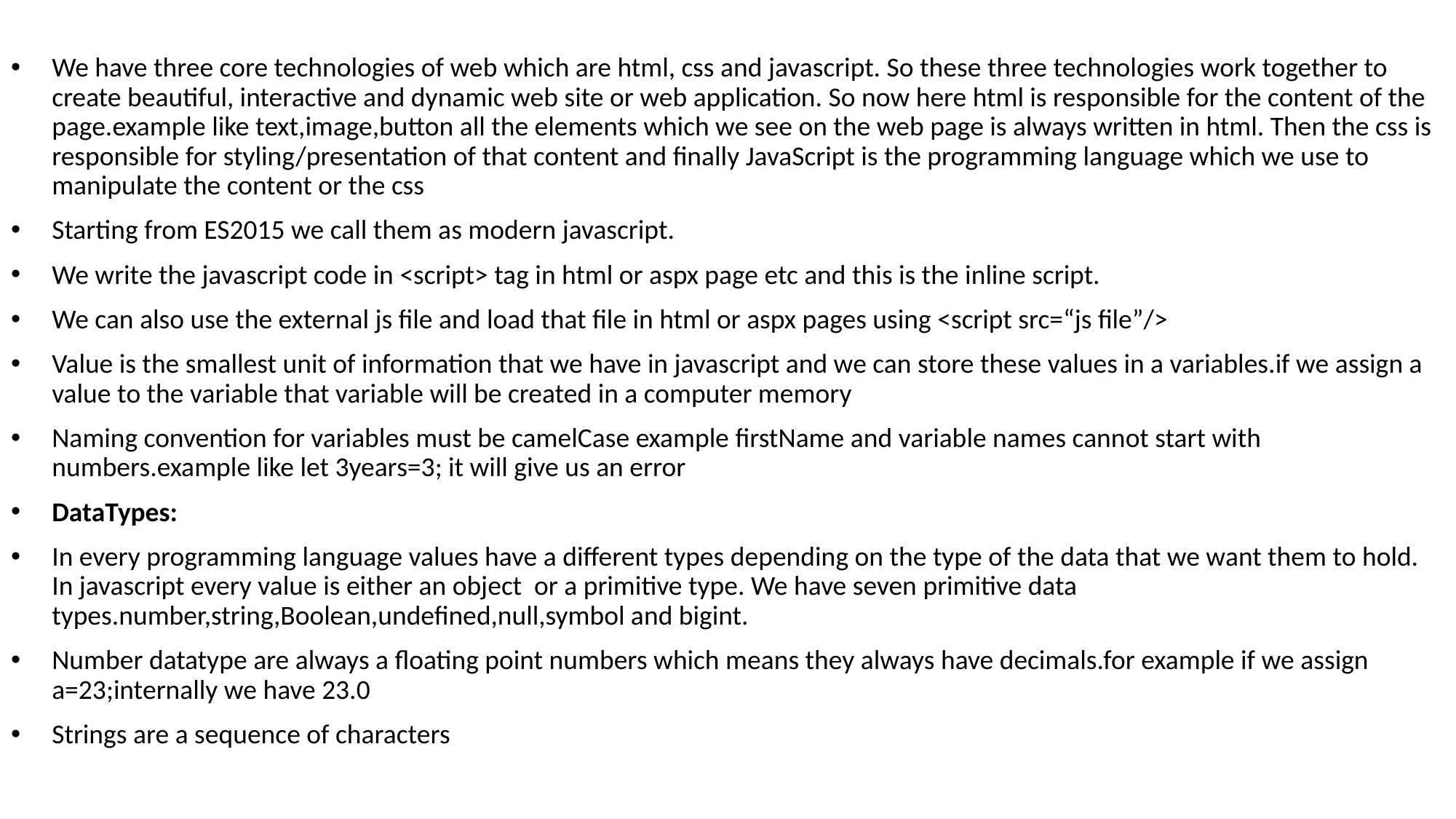

We have three core technologies of web which are html, css and javascript. So these three technologies work together to create beautiful, interactive and dynamic web site or web application. So now here html is responsible for the content of the page.example like text,image,button all the elements which we see on the web page is always written in html. Then the css is responsible for styling/presentation of that content and finally JavaScript is the programming language which we use to manipulate the content or the css
Starting from ES2015 we call them as modern javascript.
We write the javascript code in <script> tag in html or aspx page etc and this is the inline script.
We can also use the external js file and load that file in html or aspx pages using <script src=“js file”/>
Value is the smallest unit of information that we have in javascript and we can store these values in a variables.if we assign a value to the variable that variable will be created in a computer memory
Naming convention for variables must be camelCase example firstName and variable names cannot start with numbers.example like let 3years=3; it will give us an error
DataTypes:
In every programming language values have a different types depending on the type of the data that we want them to hold. In javascript every value is either an object  or a primitive type. We have seven primitive data types.number,string,Boolean,undefined,null,symbol and bigint.
Number datatype are always a floating point numbers which means they always have decimals.for example if we assign a=23;internally we have 23.0
Strings are a sequence of characters